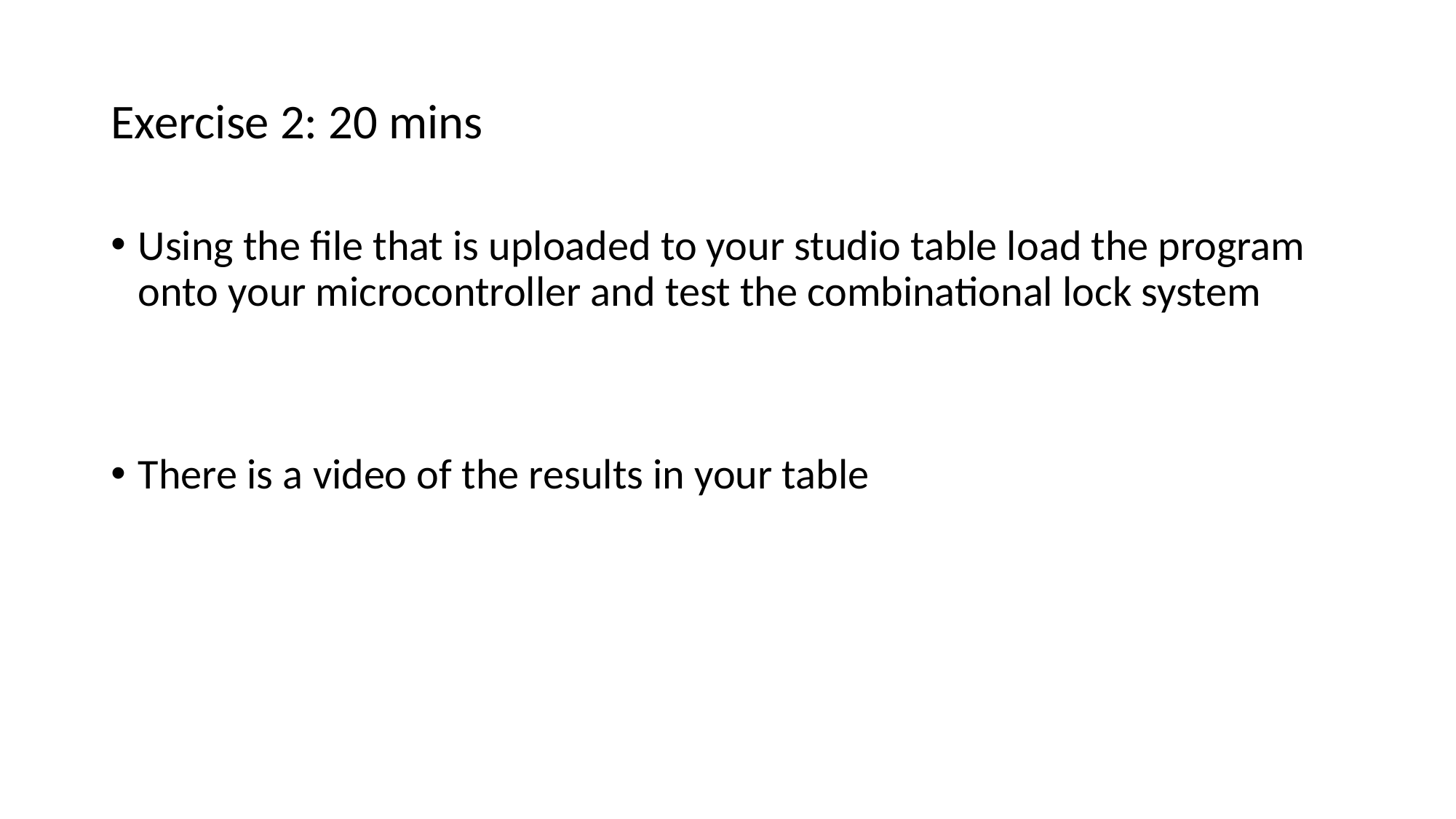

# Exercise 2: 20 mins
Using the file that is uploaded to your studio table load the program onto your microcontroller and test the combinational lock system

There is a video of the results in your table